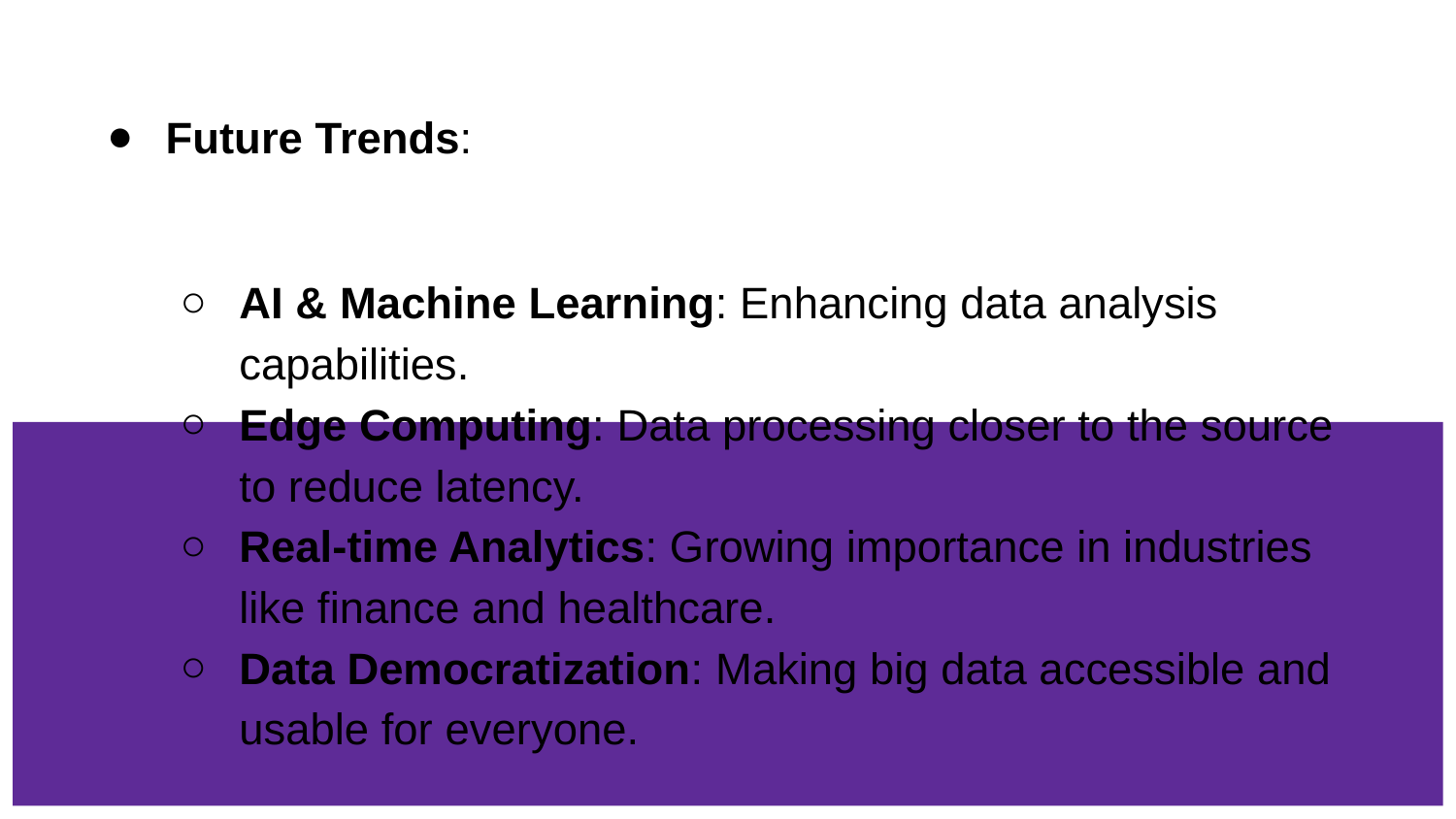

# Future Trends:

AI & Machine Learning: Enhancing data analysis capabilities.
Edge Computing: Data processing closer to the source to reduce latency.
Real-time Analytics: Growing importance in industries like finance and healthcare.
Data Democratization: Making big data accessible and usable for everyone.